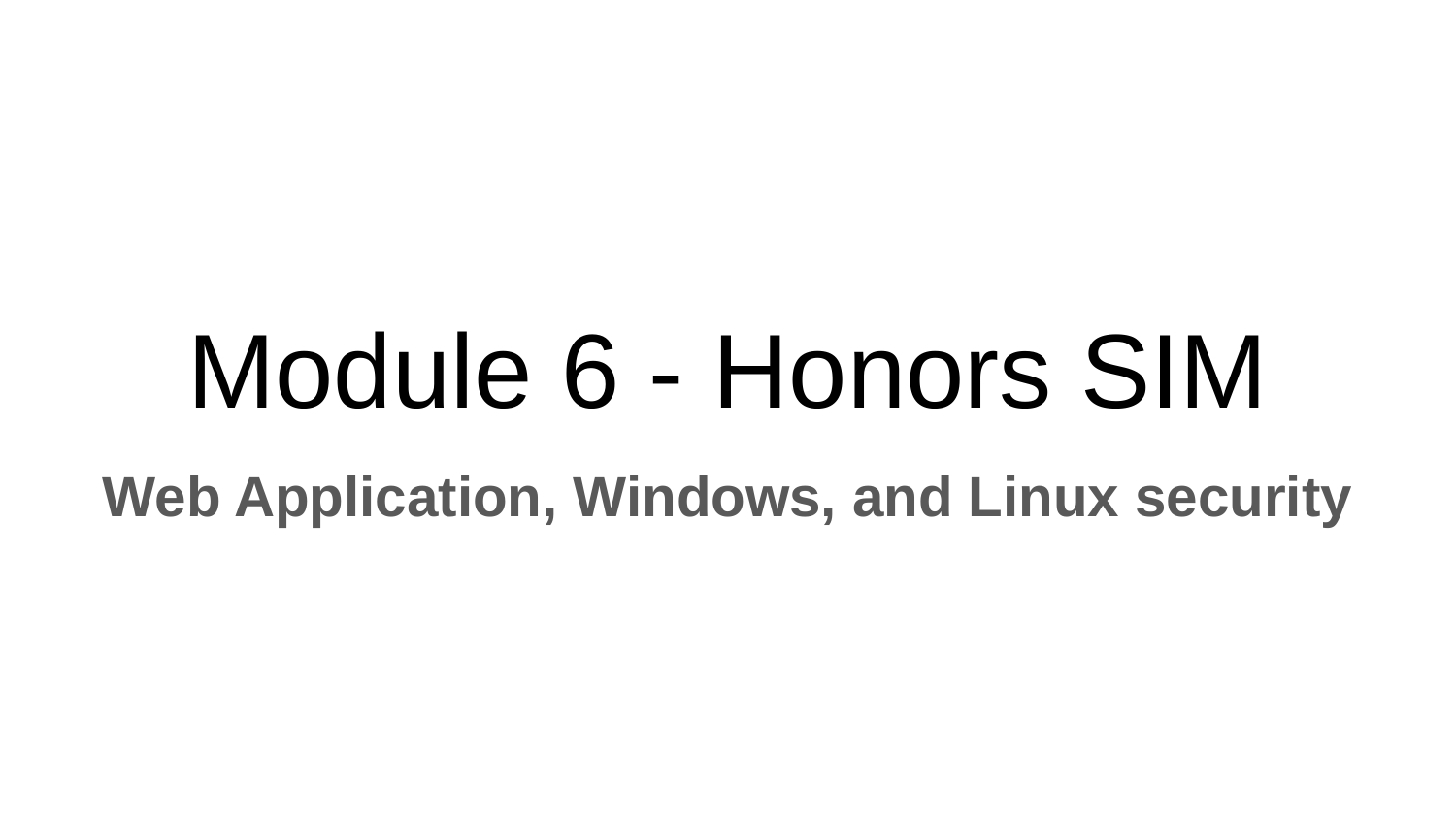

# Module 6 - Honors SIM
Web Application, Windows, and Linux security